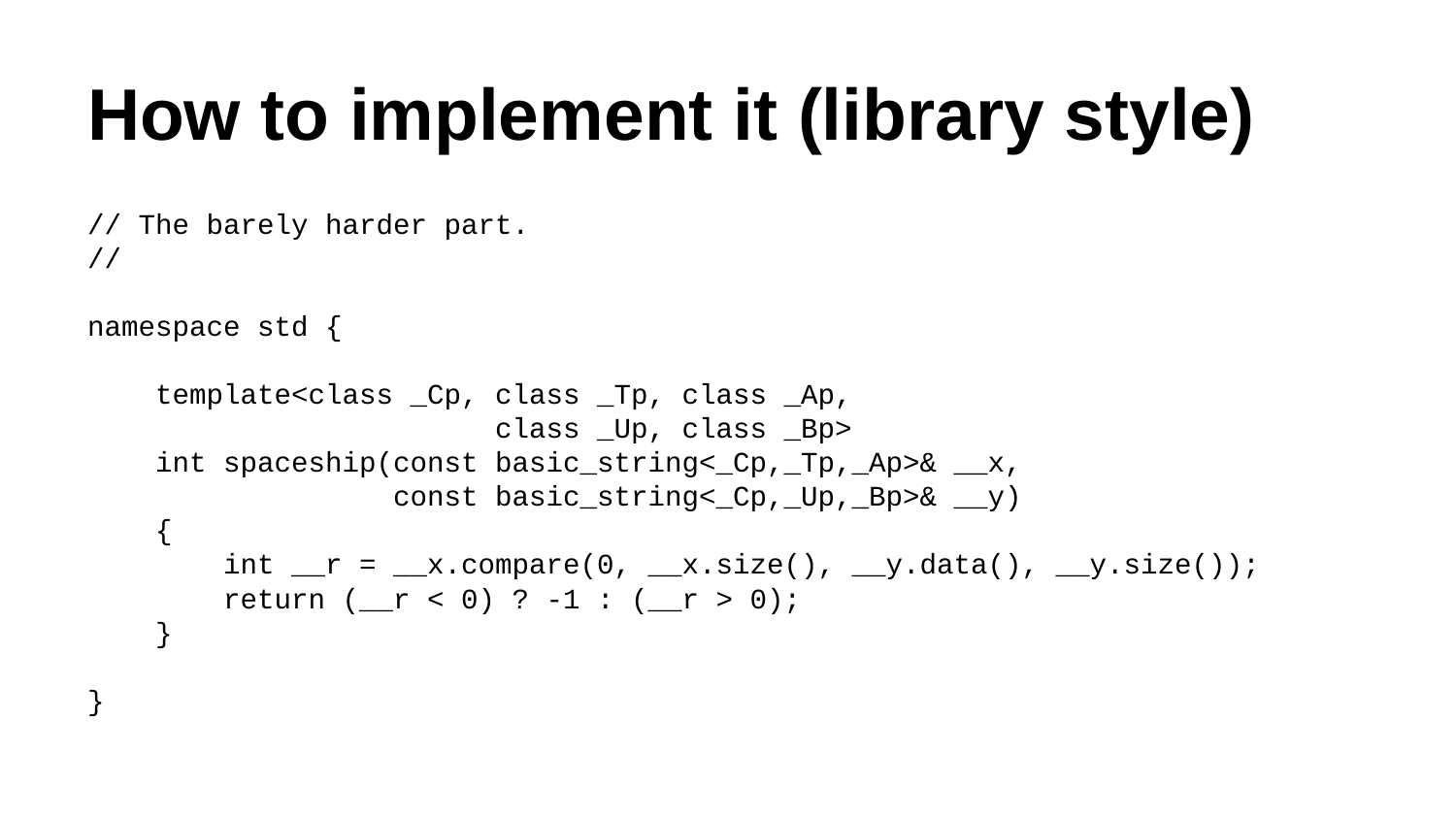

# How to implement it (library style)
// The barely harder part.
//
namespace std {
    template<class _Cp, class _Tp, class _Ap,
                        class _Up, class _Bp>
    int spaceship(const basic_string<_Cp,_Tp,_Ap>& __x,
                  const basic_string<_Cp,_Up,_Bp>& __y)
    {
        int __r = __x.compare(0, __x.size(), __y.data(), __y.size());
        return (__r < 0) ? -1 : (__r > 0);
    }
}